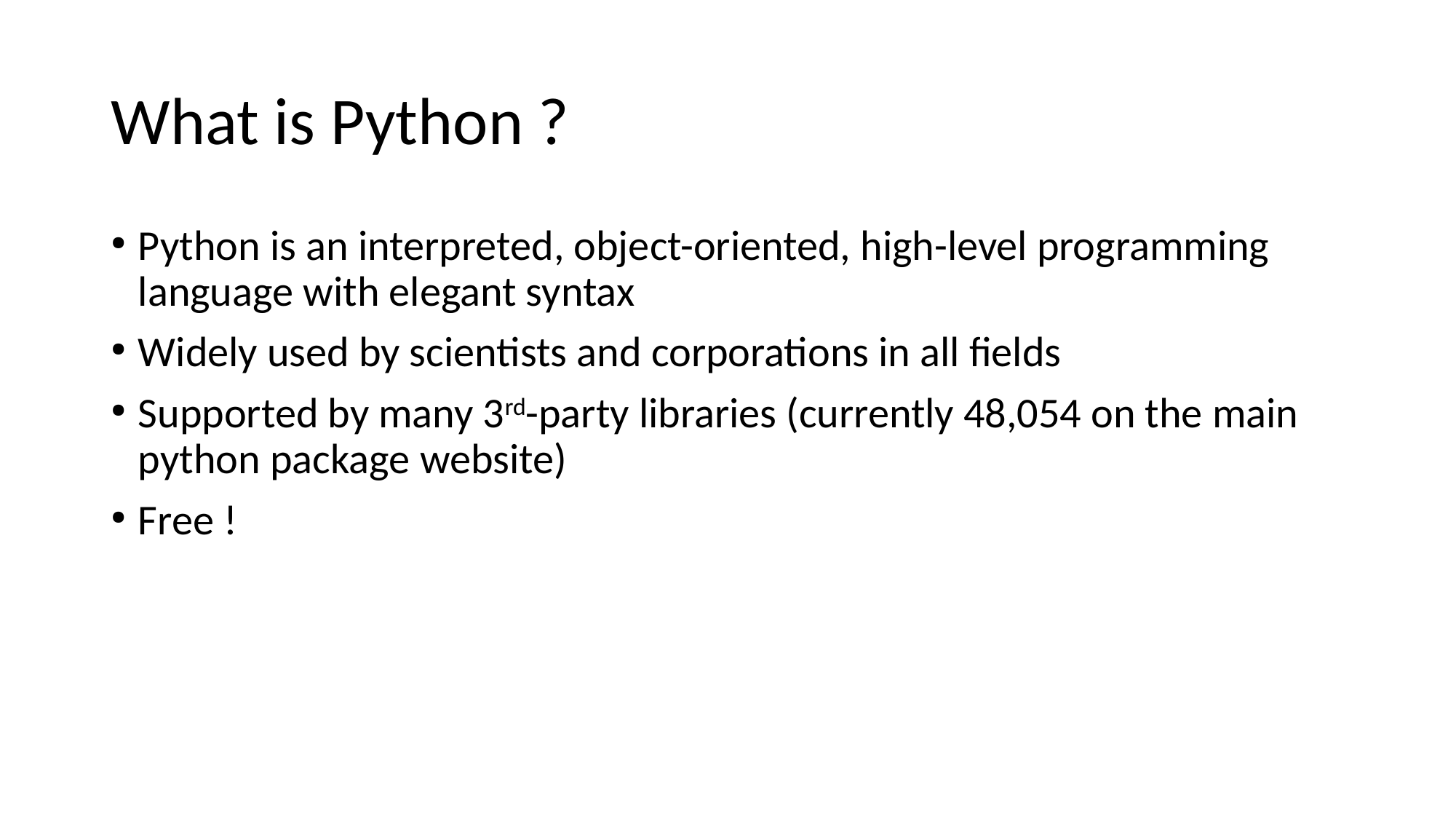

# What is Python ?
Python is an interpreted, object-oriented, high-level programming language with elegant syntax
Widely used by scientists and corporations in all fields
Supported by many 3rd-party libraries (currently 48,054 on the main python package website)
Free !